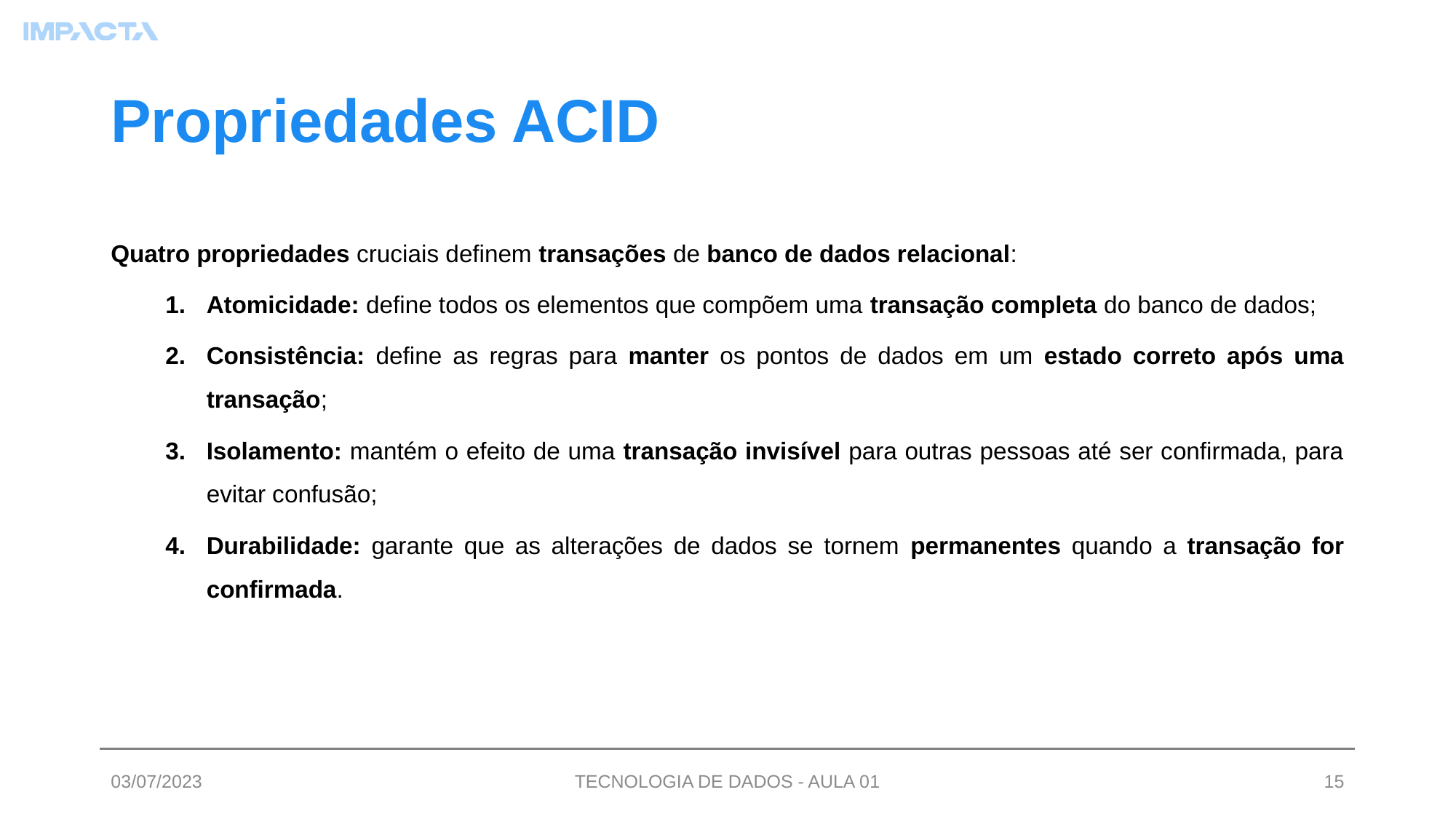

# Propriedades ACID
Quatro propriedades cruciais definem transações de banco de dados relacional:
Atomicidade: define todos os elementos que compõem uma transação completa do banco de dados;
Consistência: define as regras para manter os pontos de dados em um estado correto após uma transação;
Isolamento: mantém o efeito de uma transação invisível para outras pessoas até ser confirmada, para evitar confusão;
Durabilidade: garante que as alterações de dados se tornem permanentes quando a transação for confirmada.

03/07/2023
TECNOLOGIA DE DADOS - AULA 01
15